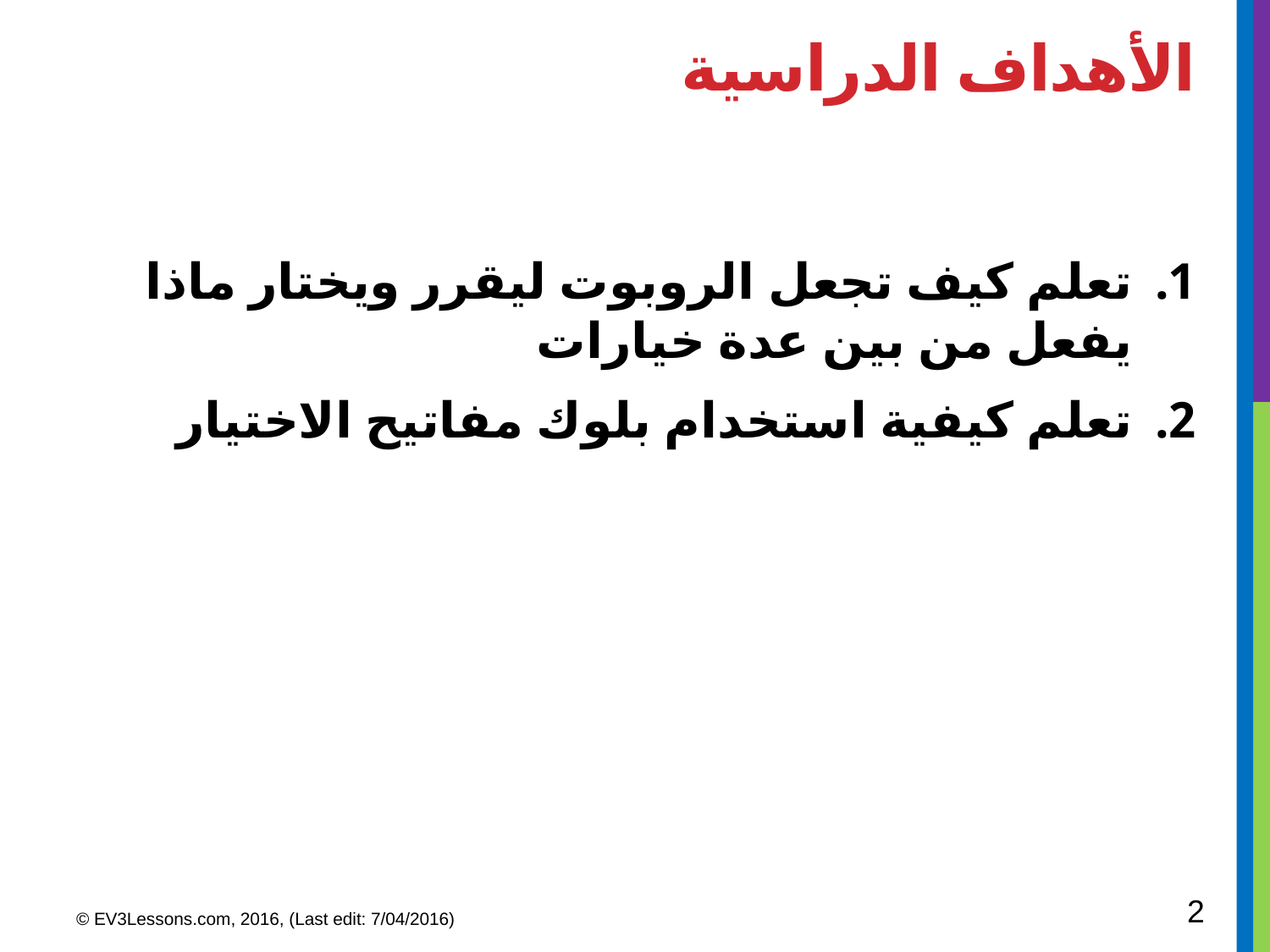

# الأهداف الدراسية
تعلم كيف تجعل الروبوت ليقرر ويختار ماذا يفعل من بين عدة خيارات
تعلم كيفية استخدام بلوك مفاتيح الاختيار
2
© EV3Lessons.com, 2016, (Last edit: 7/04/2016)